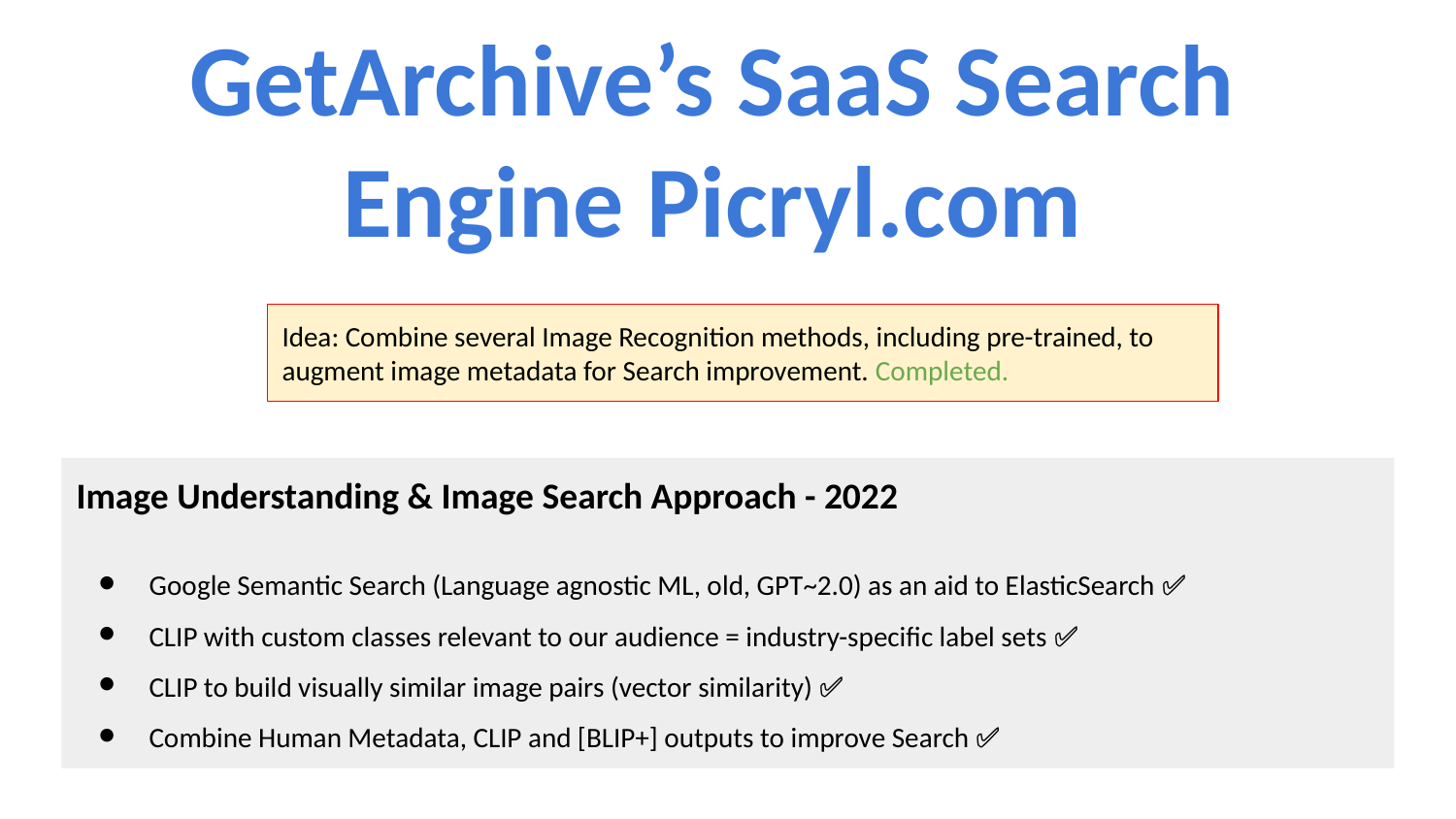

GetArchive’s SaaS Search Engine Picryl.com

Idea: Combine several Image Recognition methods, including pre-trained, to augment image metadata for Search improvement. Completed.
Image Understanding & Image Search Approach - 2022
Google Semantic Search (Language agnostic ML, old, GPT~2.0) as an aid to ElasticSearch ✅
CLIP with custom classes relevant to our audience = industry-specific label sets ✅
CLIP to build visually similar image pairs (vector similarity) ✅
Combine Human Metadata, CLIP and [BLIP+] outputs to improve Search ✅